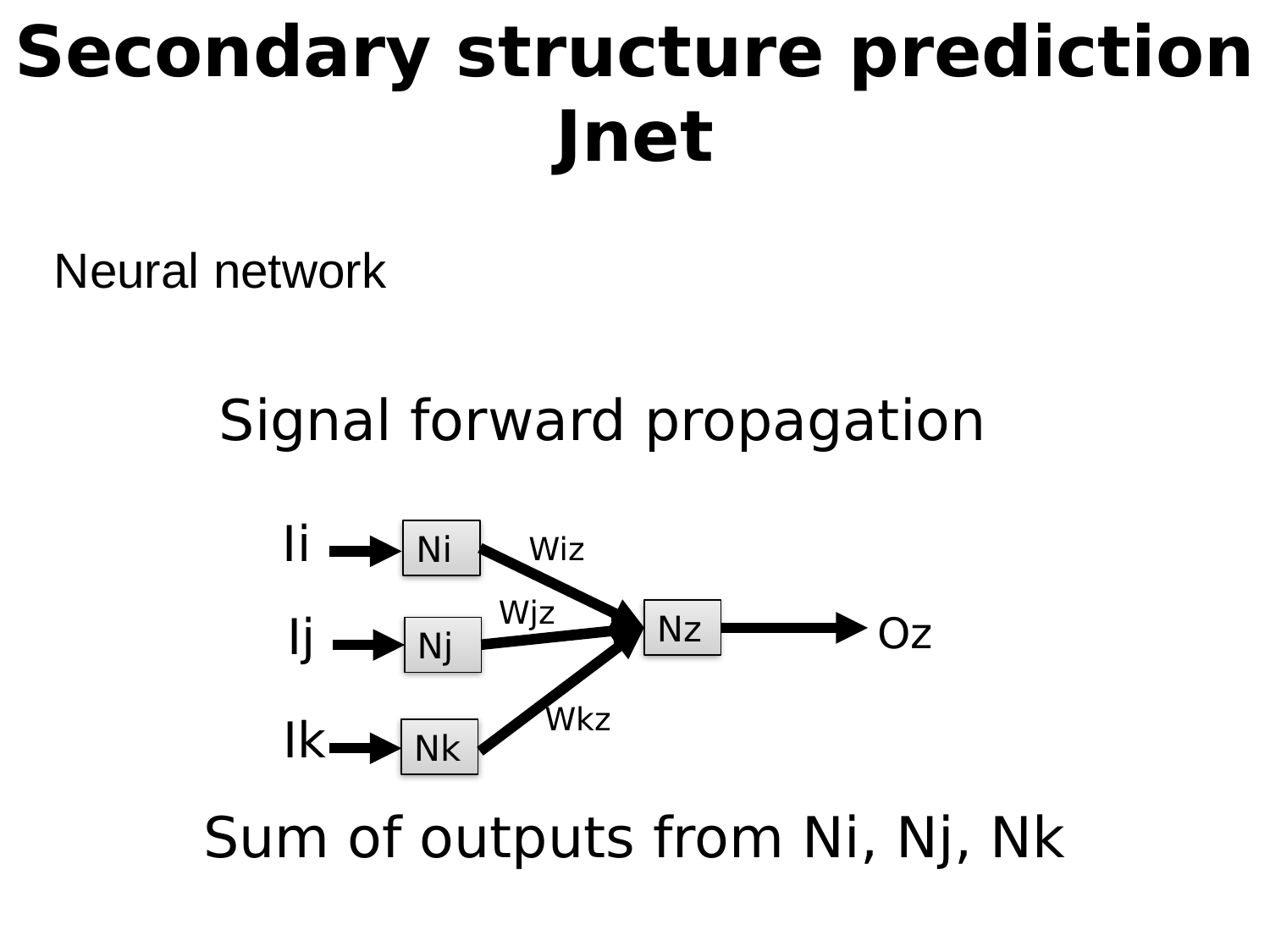

Secondary structure prediction
Jnet
Neural network

Signal forward propagation
Ii
Ni
Wiz
Wjz
Ij
Oz
Nz
Nj
Wkz
Ik
Nk
Sum of outputs from Ni, Nj, Nk